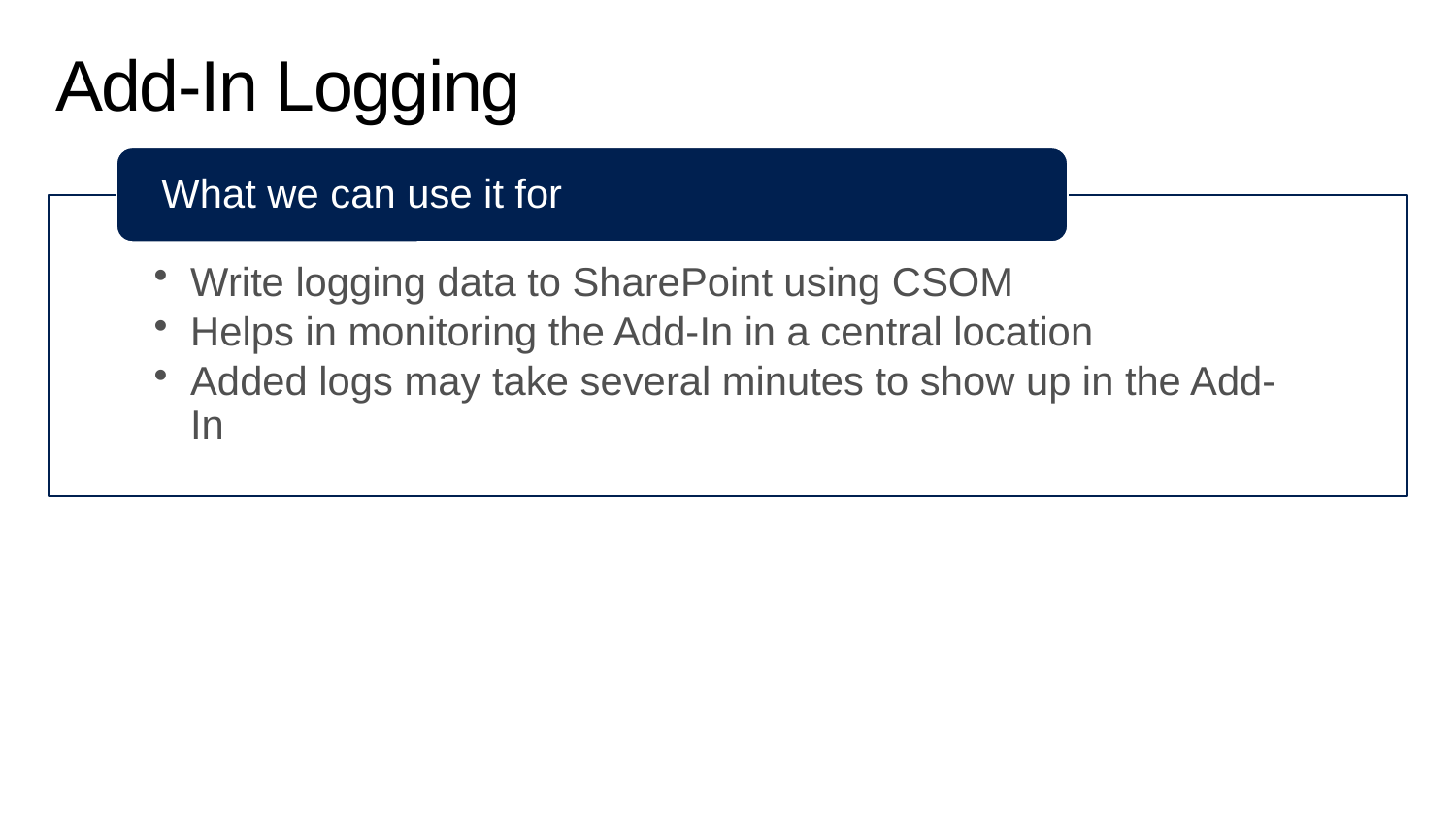

# Add-In Logging
Write logging data to SharePoint using CSOM
Helps in monitoring the Add-In in a central location
Added logs may take several minutes to show up in the Add-In
What we can use it for